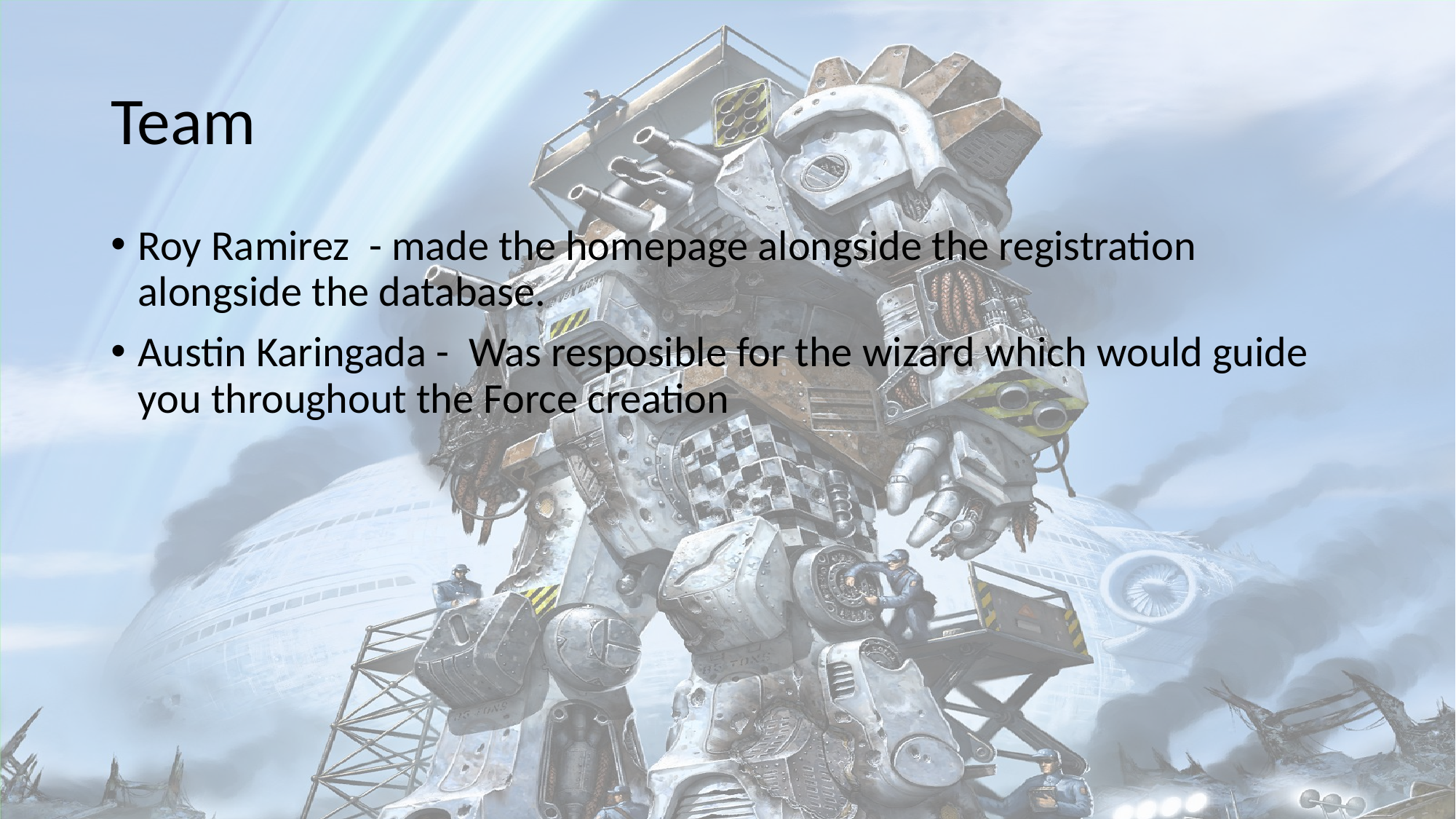

# Team
Roy Ramirez  - made the homepage alongside the registration alongside the database.
Austin Karingada -  Was resposible for the wizard which would guide you throughout the Force creation